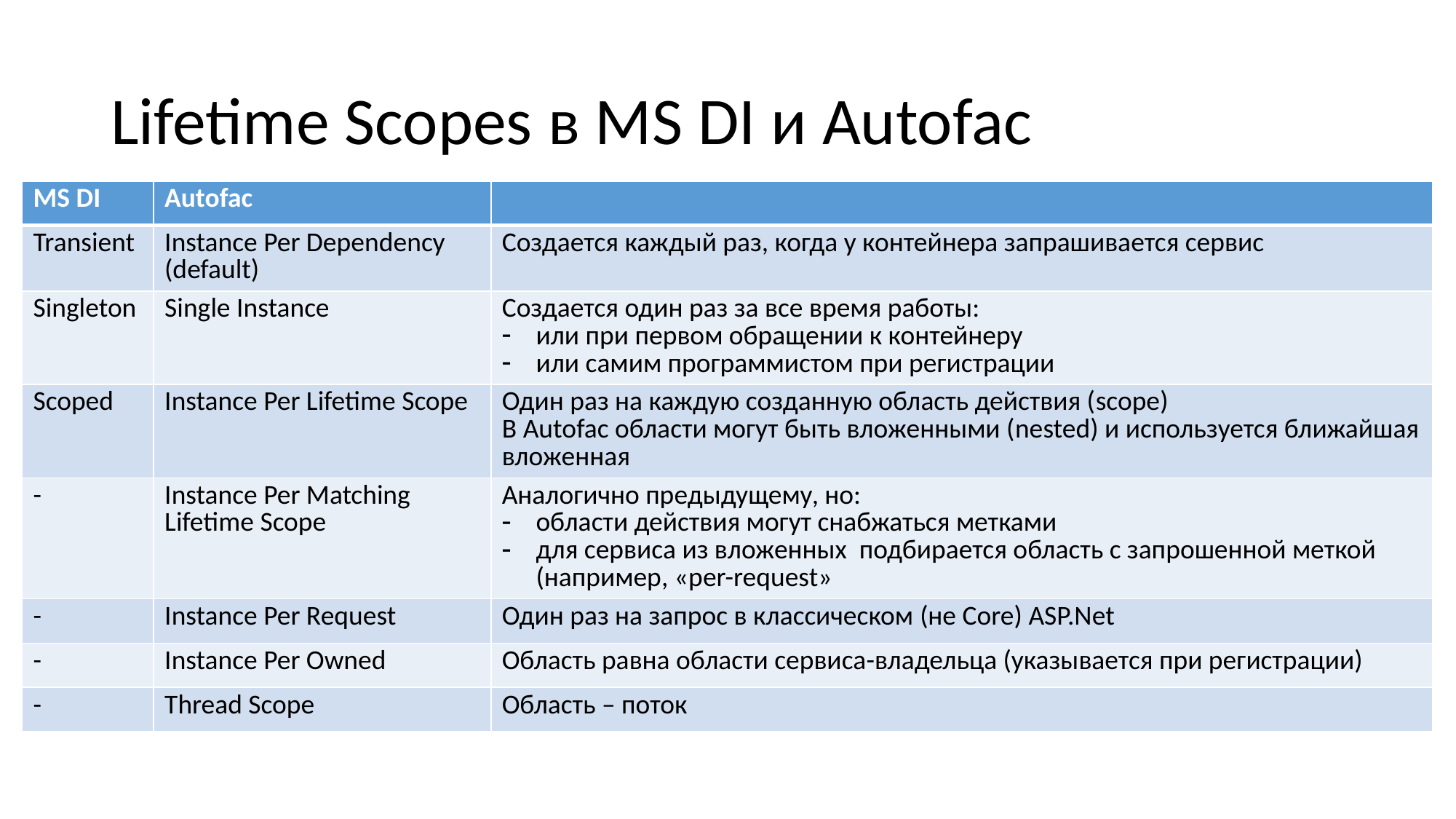

# Lifetime Scopes в MS DI и Autofac
| MS DI | Autofac |  |
| --- | --- | --- |
| Transient | Instance Per Dependency (default) | Создается каждый раз, когда у контейнера запрашивается сервис |
| Singleton | Single Instance | Создается один раз за все время работы: или при первом обращении к контейнеру или самим программистом при регистрации |
| Scoped | Instance Per Lifetime Scope | Один раз на каждую созданную область действия (scope) В Autofac области могут быть вложенными (nested) и используется ближайшая вложенная |
| - | Instance Per Matching Lifetime Scope | Аналогично предыдущему, но: области действия могут снабжаться метками для сервиса из вложенных подбирается область с запрошенной меткой (например, «per-request» |
| - | Instance Per Request | Один раз на запрос в классическом (не Core) ASP.Net |
| - | Instance Per Owned | Область равна области сервиса-владельца (указывается при регистрации) |
| - | Thread Scope | Область – поток |